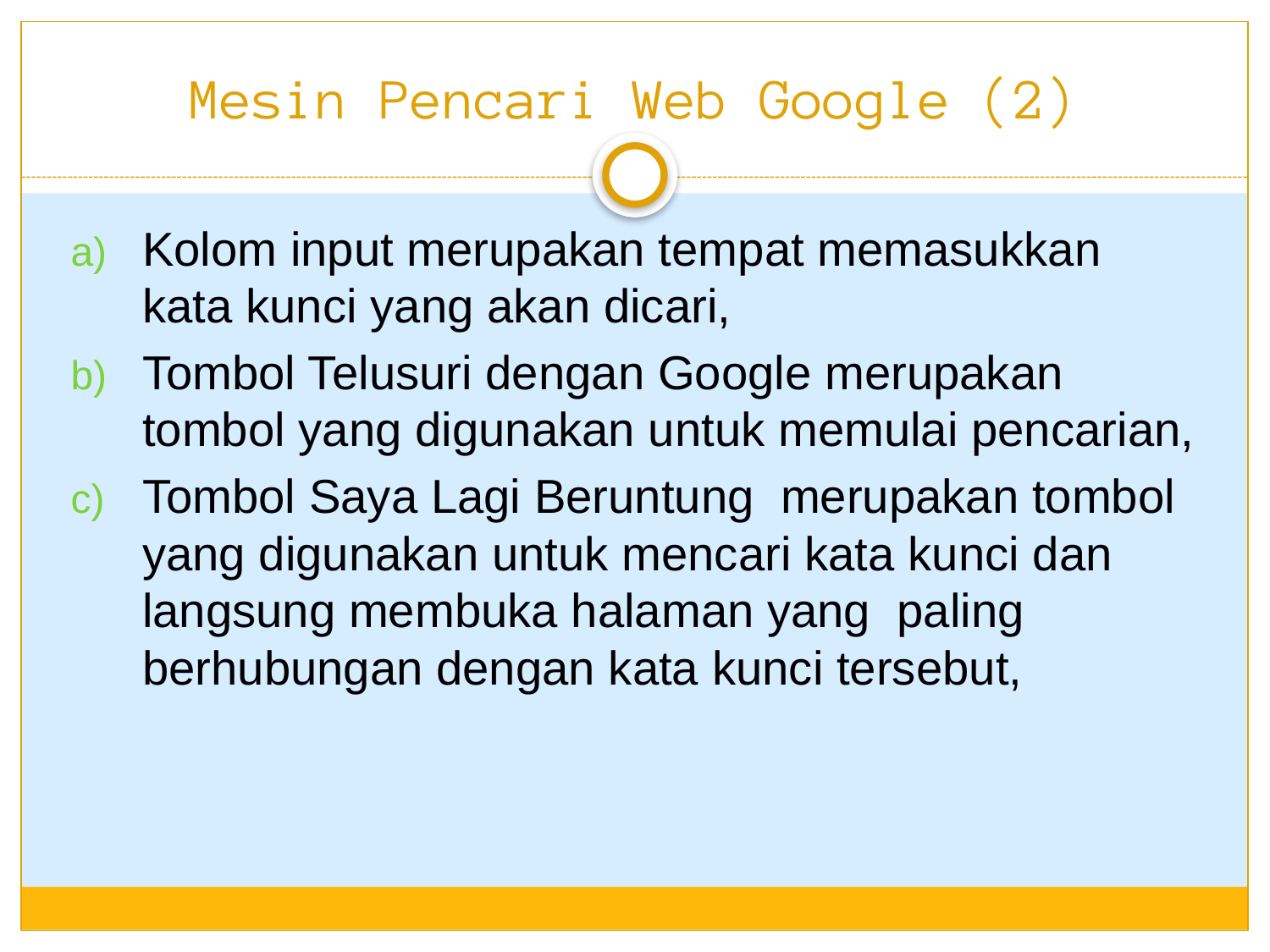

# Mesin Pencari Web Google (2)
Kolom input merupakan tempat memasukkan  kata kunci yang akan dicari,
Tombol Telusuri dengan Google merupakan tombol yang digunakan untuk memulai pencarian,
Tombol Saya Lagi Beruntung  merupakan tombol yang digunakan untuk mencari kata kunci dan langsung membuka halaman yang  paling berhubungan dengan kata kunci tersebut,